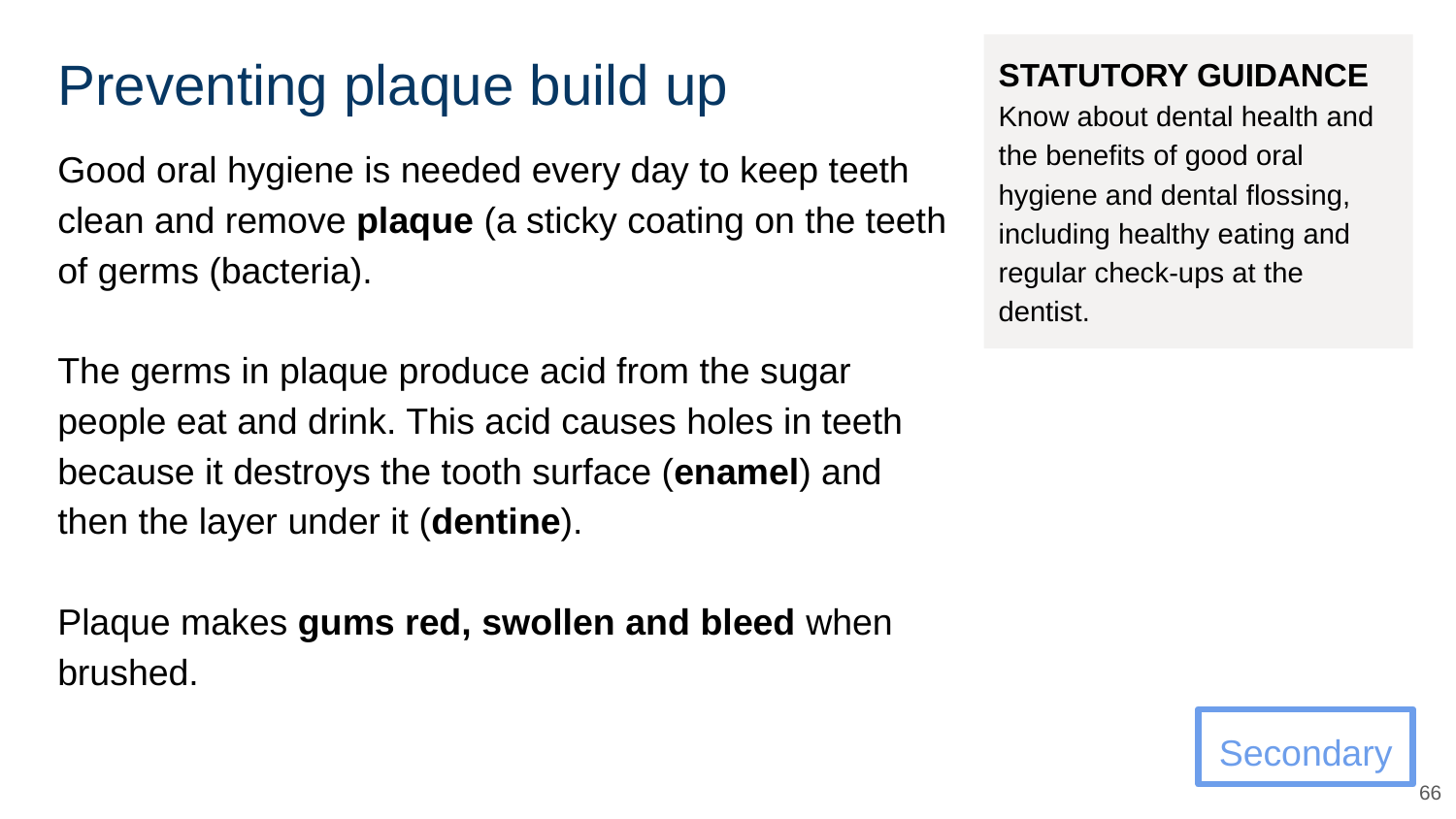

# Preventing plaque build up

STATUTORY GUIDANCE
Know about dental health and the benefits of good oral hygiene and dental flossing, including healthy eating and regular check-ups at the dentist.
Good oral hygiene is needed every day to keep teeth clean and remove plaque (a sticky coating on the teeth of germs (bacteria).

The germs in plaque produce acid from the sugar people eat and drink. This acid causes holes in teeth because it destroys the tooth surface (enamel) and then the layer under it (dentine).

Plaque makes gums red, swollen and bleed when brushed.

Secondary
66